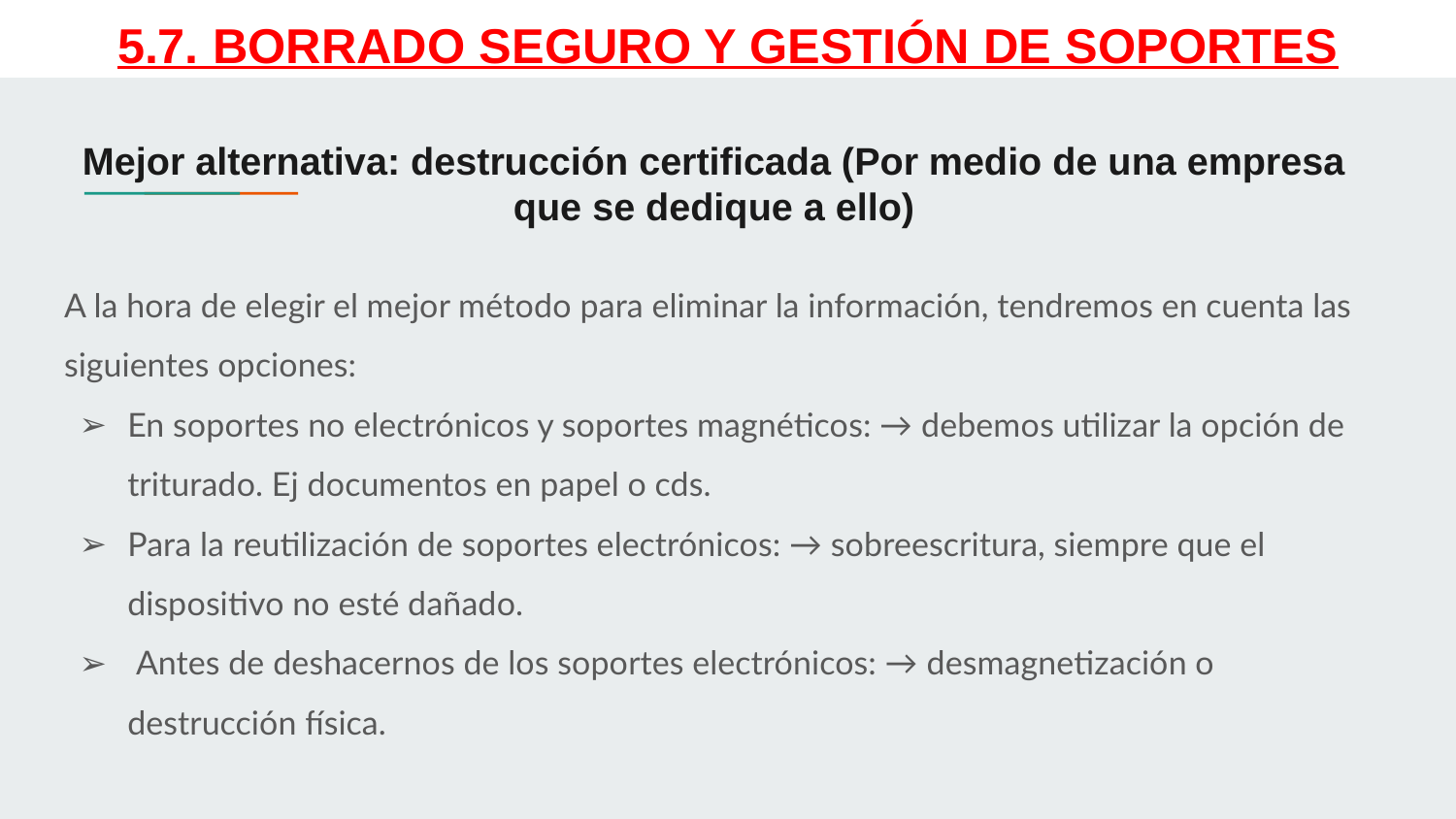

# 5.7. BORRADO SEGURO Y GESTIÓN DE SOPORTES
Mejor alternativa: destrucción certificada (Por medio de una empresa que se dedique a ello)
A la hora de elegir el mejor método para eliminar la información, tendremos en cuenta las siguientes opciones:
En soportes no electrónicos y soportes magnéticos: → debemos utilizar la opción de triturado. Ej documentos en papel o cds.
Para la reutilización de soportes electrónicos: → sobreescritura, siempre que el dispositivo no esté dañado.
 Antes de deshacernos de los soportes electrónicos: → desmagnetización o destrucción física.